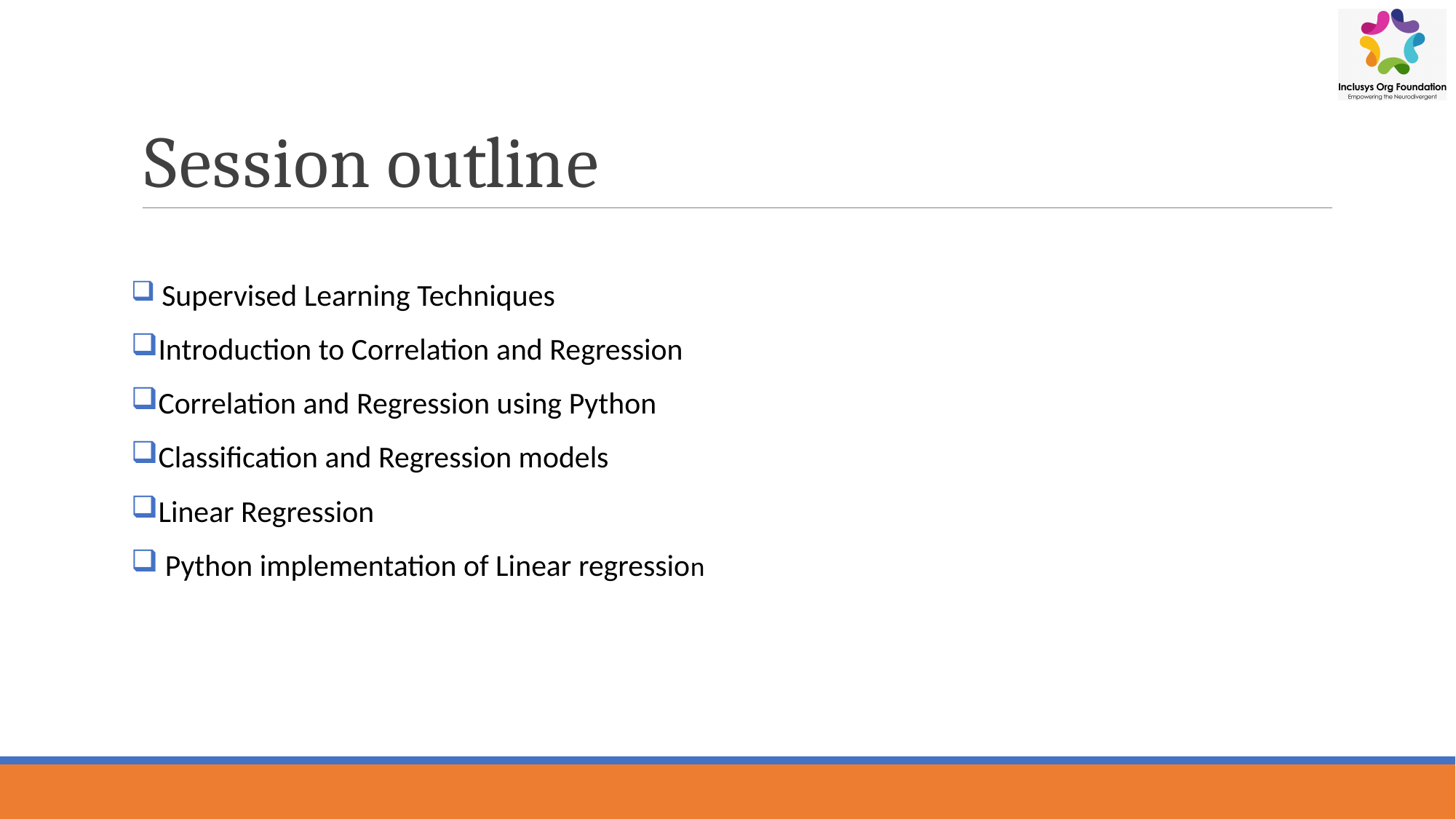

# Session outline

 Supervised Learning Techniques
Introduction to Correlation and Regression
Correlation and Regression using Python
Classification and Regression models
Linear Regression
 Python implementation of Linear regression